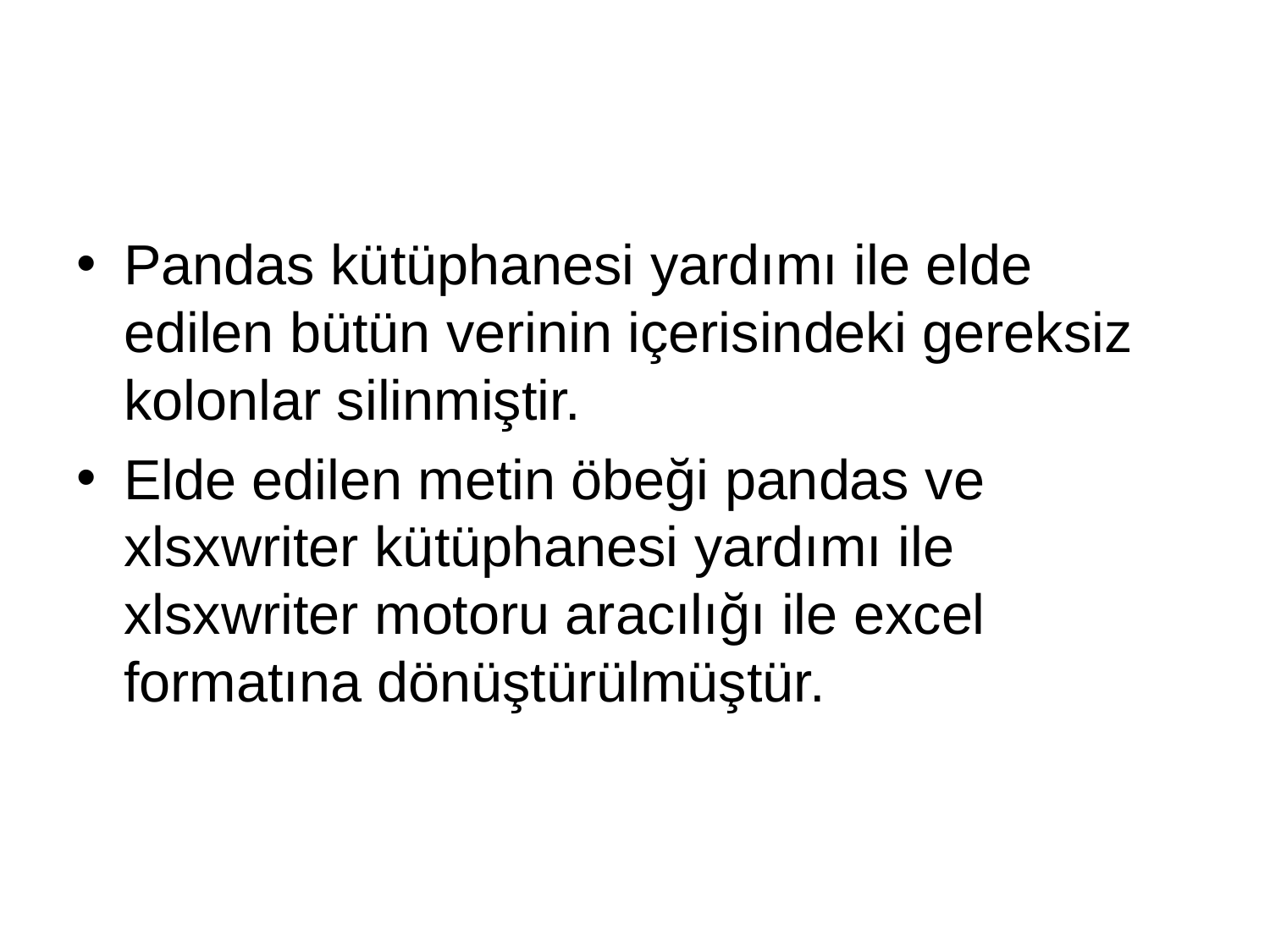

#
Pandas kütüphanesi yardımı ile elde edilen bütün verinin içerisindeki gereksiz kolonlar silinmiştir.
Elde edilen metin öbeği pandas ve xlsxwriter kütüphanesi yardımı ile xlsxwriter motoru aracılığı ile excel formatına dönüştürülmüştür.